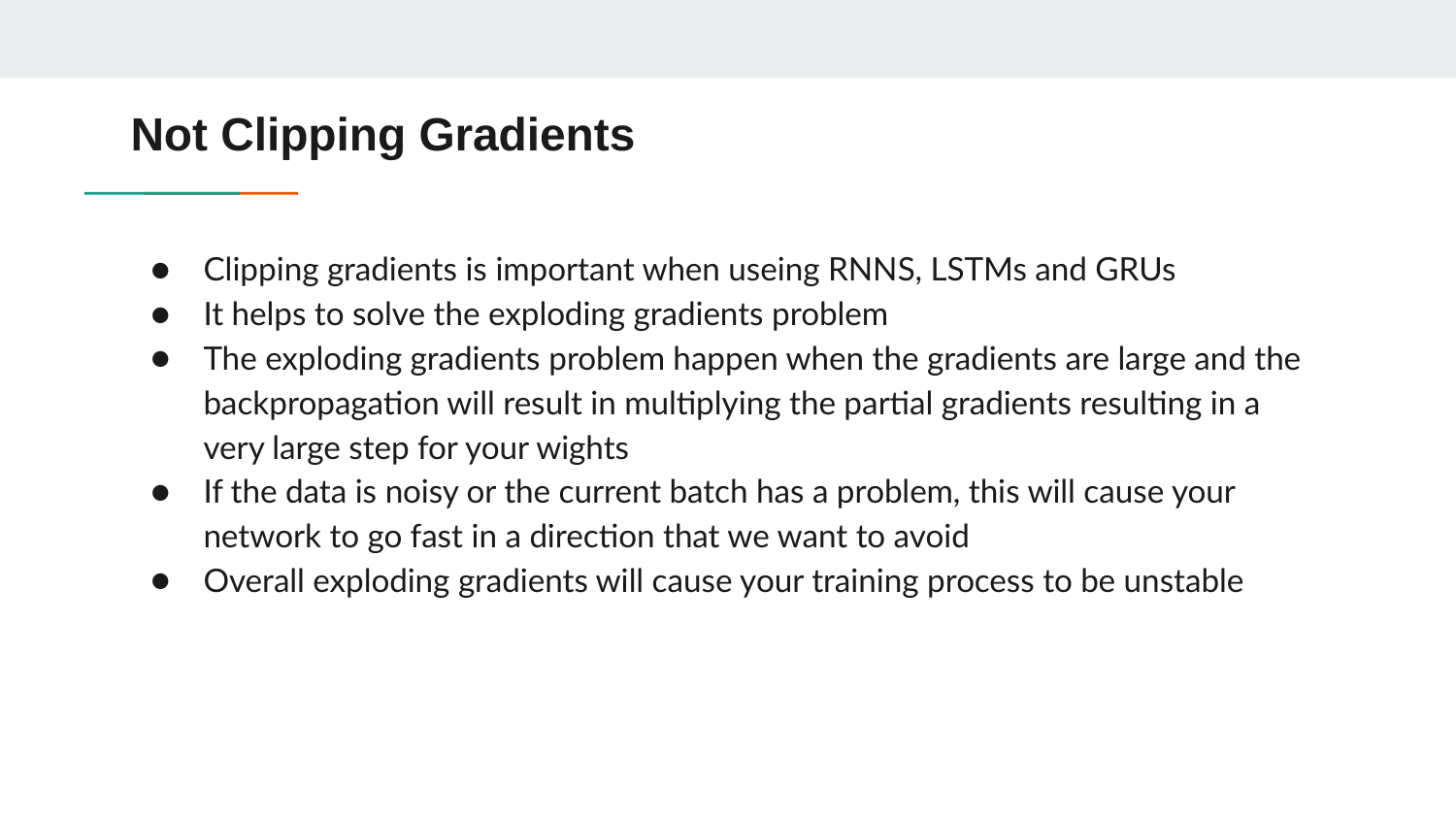

# Not Clipping Gradients
Clipping gradients is important when useing RNNS, LSTMs and GRUs
It helps to solve the exploding gradients problem
The exploding gradients problem happen when the gradients are large and the backpropagation will result in multiplying the partial gradients resulting in a very large step for your wights
If the data is noisy or the current batch has a problem, this will cause your network to go fast in a direction that we want to avoid
Overall exploding gradients will cause your training process to be unstable